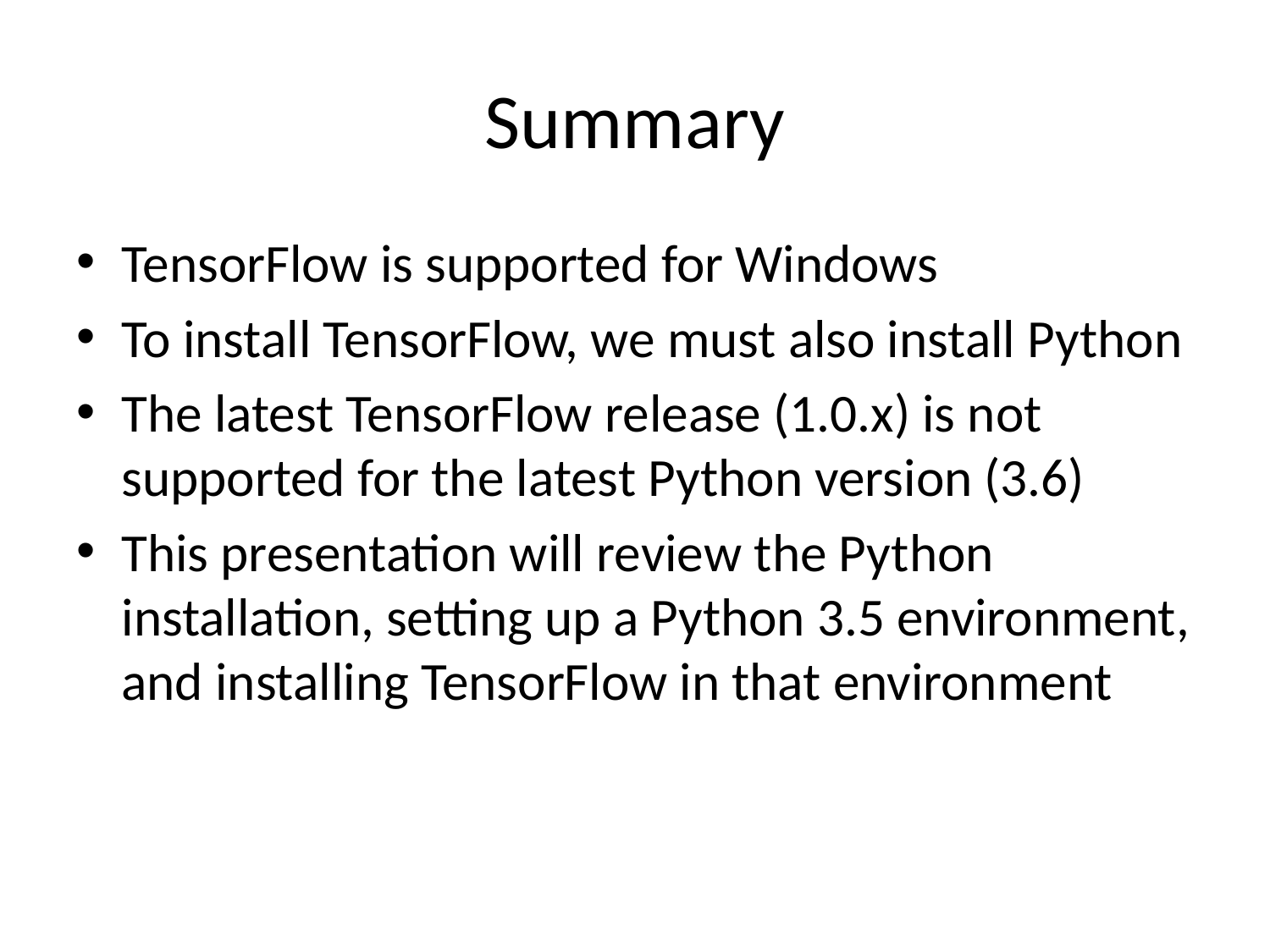

# Summary
TensorFlow is supported for Windows
To install TensorFlow, we must also install Python
The latest TensorFlow release (1.0.x) is not supported for the latest Python version (3.6)
This presentation will review the Python installation, setting up a Python 3.5 environment, and installing TensorFlow in that environment